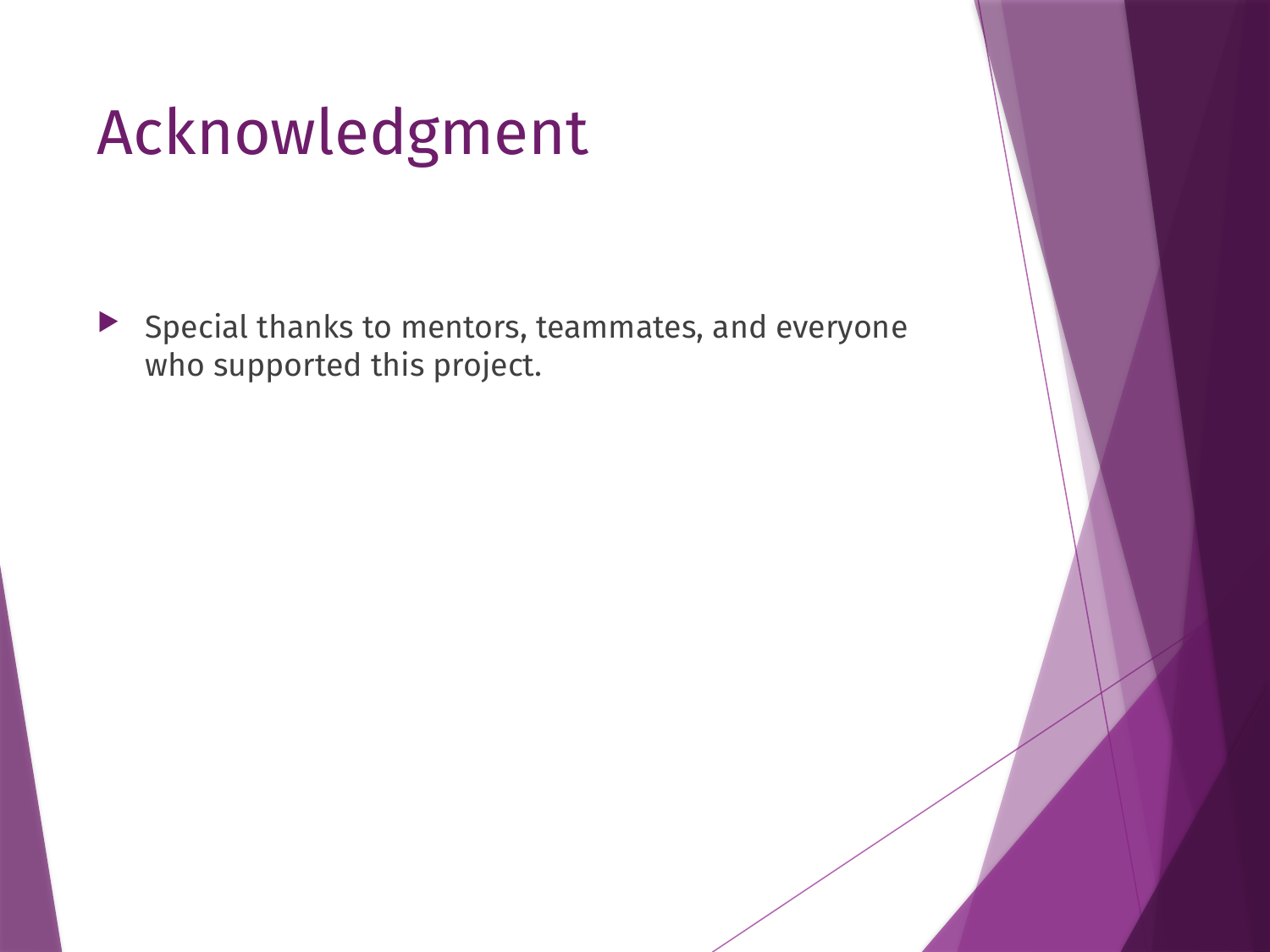

# Acknowledgment
Special thanks to mentors, teammates, and everyone who supported this project.